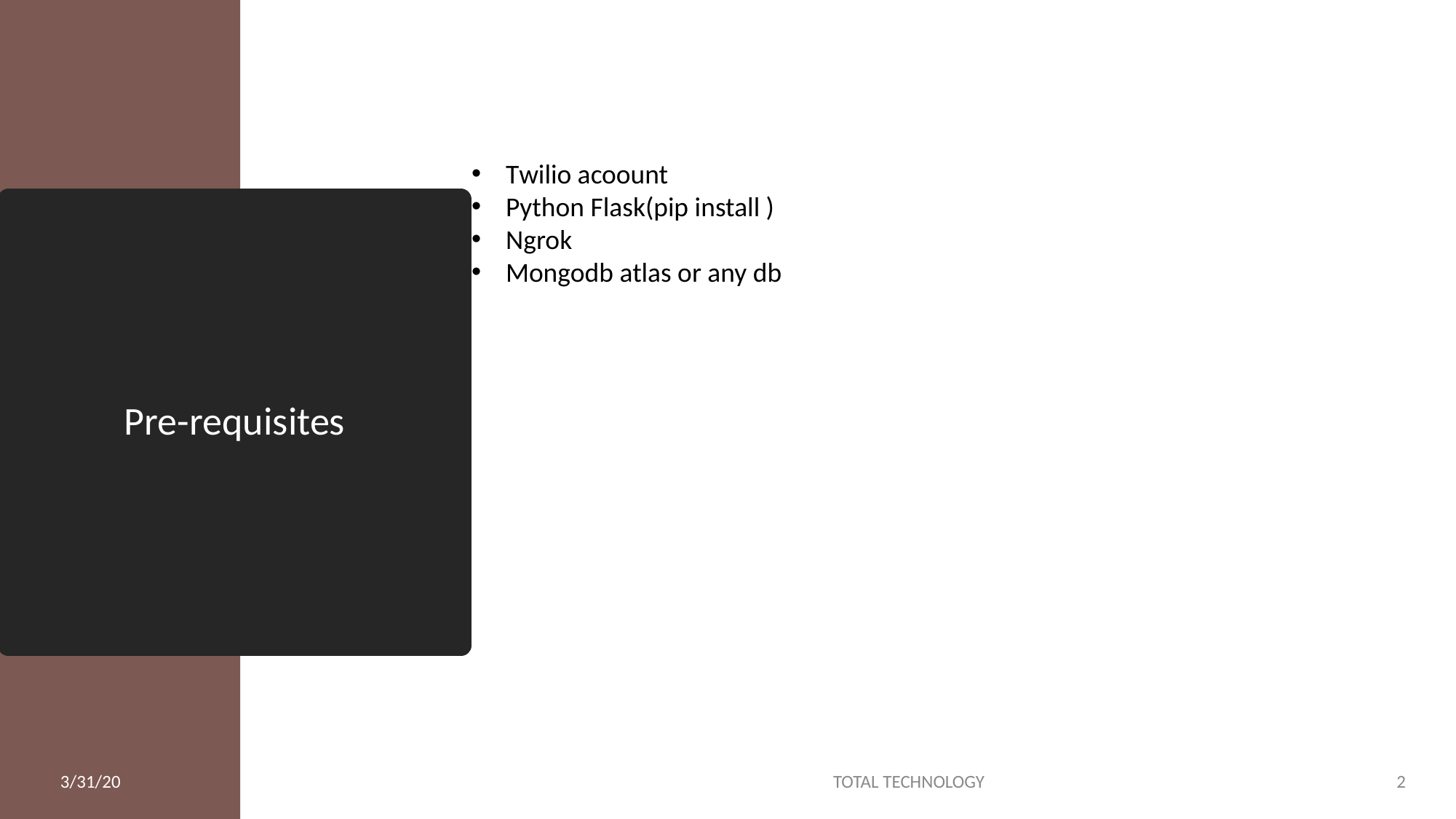

Twilio acoount
Python Flask(pip install )
Ngrok
Mongodb atlas or any db

# Pre-requisites
3/31/20
TOTAL TECHNOLOGY
2